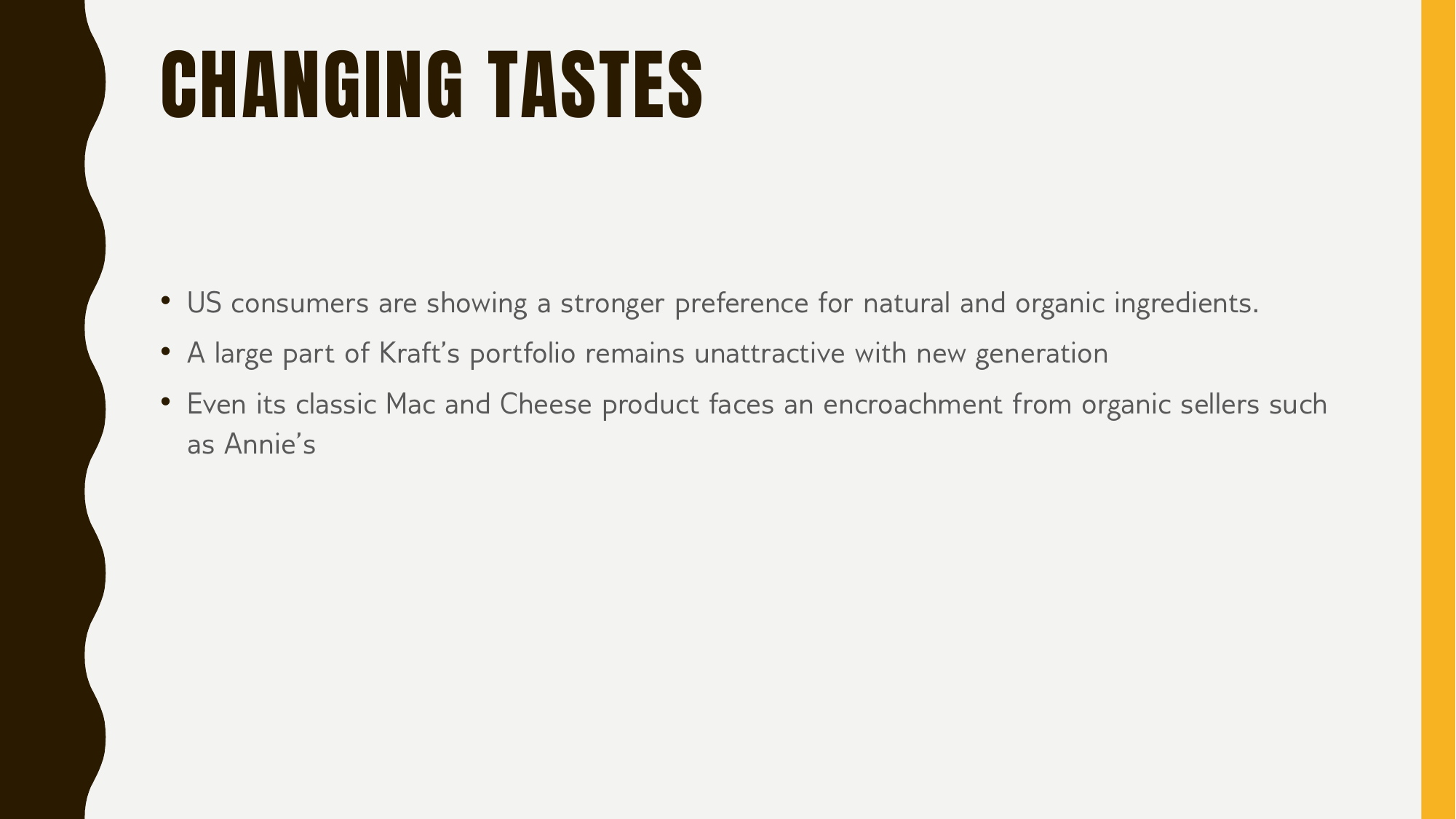

# Changing Tastes
US consumers are showing a stronger preference for natural and organic ingredients.
A large part of Kraft’s portfolio remains unattractive with new generation
Even its classic Mac and Cheese product faces an encroachment from organic sellers such as Annie’s